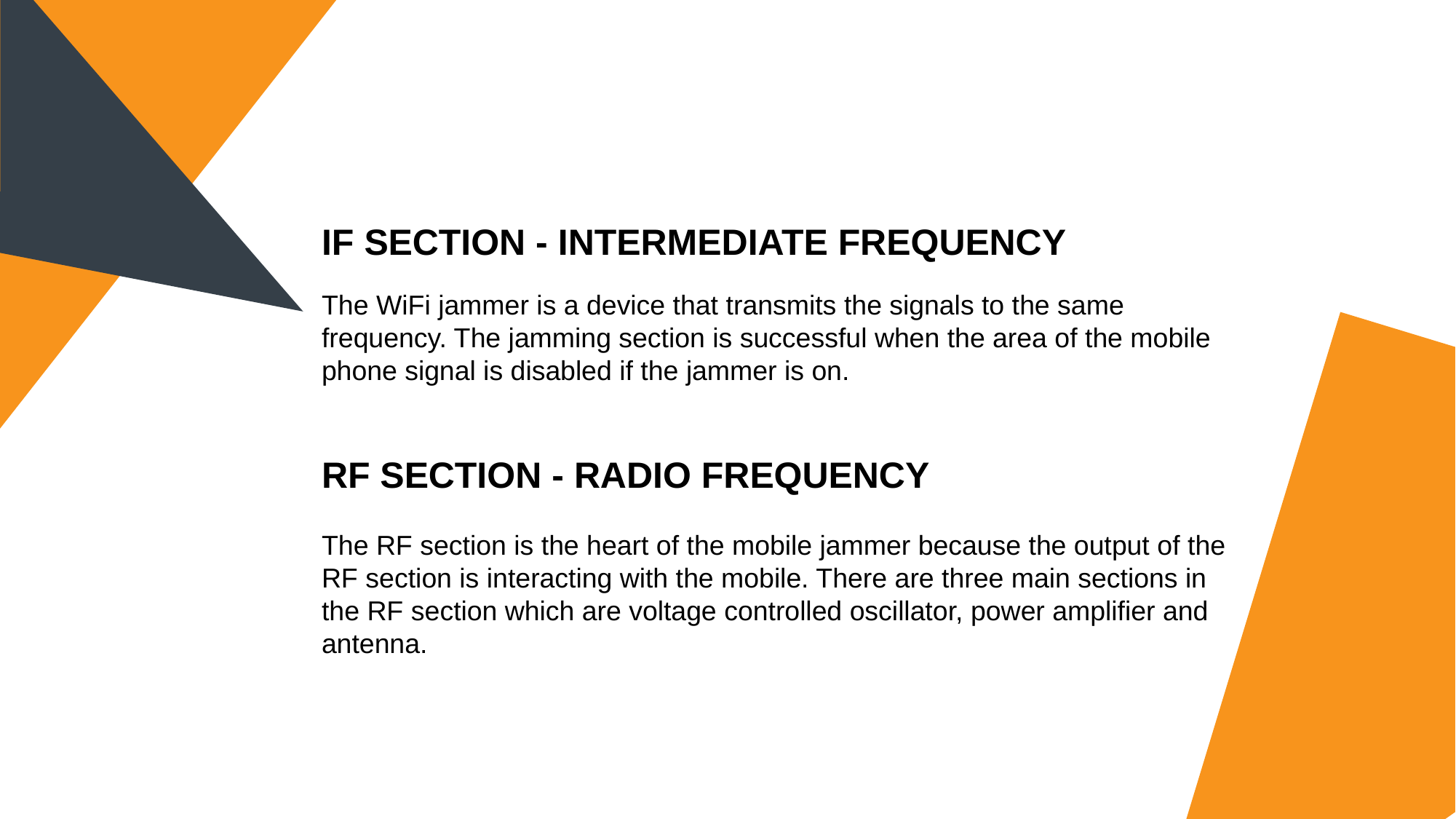

IF SECTION - INTERMEDIATE FREQUENCY

The WiFi jammer is a device that transmits the signals to the same frequency. The jamming section is successful when the area of the mobile phone signal is disabled if the jammer is on.

RF SECTION - RADIO FREQUENCY

The RF section is the heart of the mobile jammer because the output of the RF section is interacting with the mobile. There are three main sections in the RF section which are voltage controlled oscillator, power amplifier and antenna.